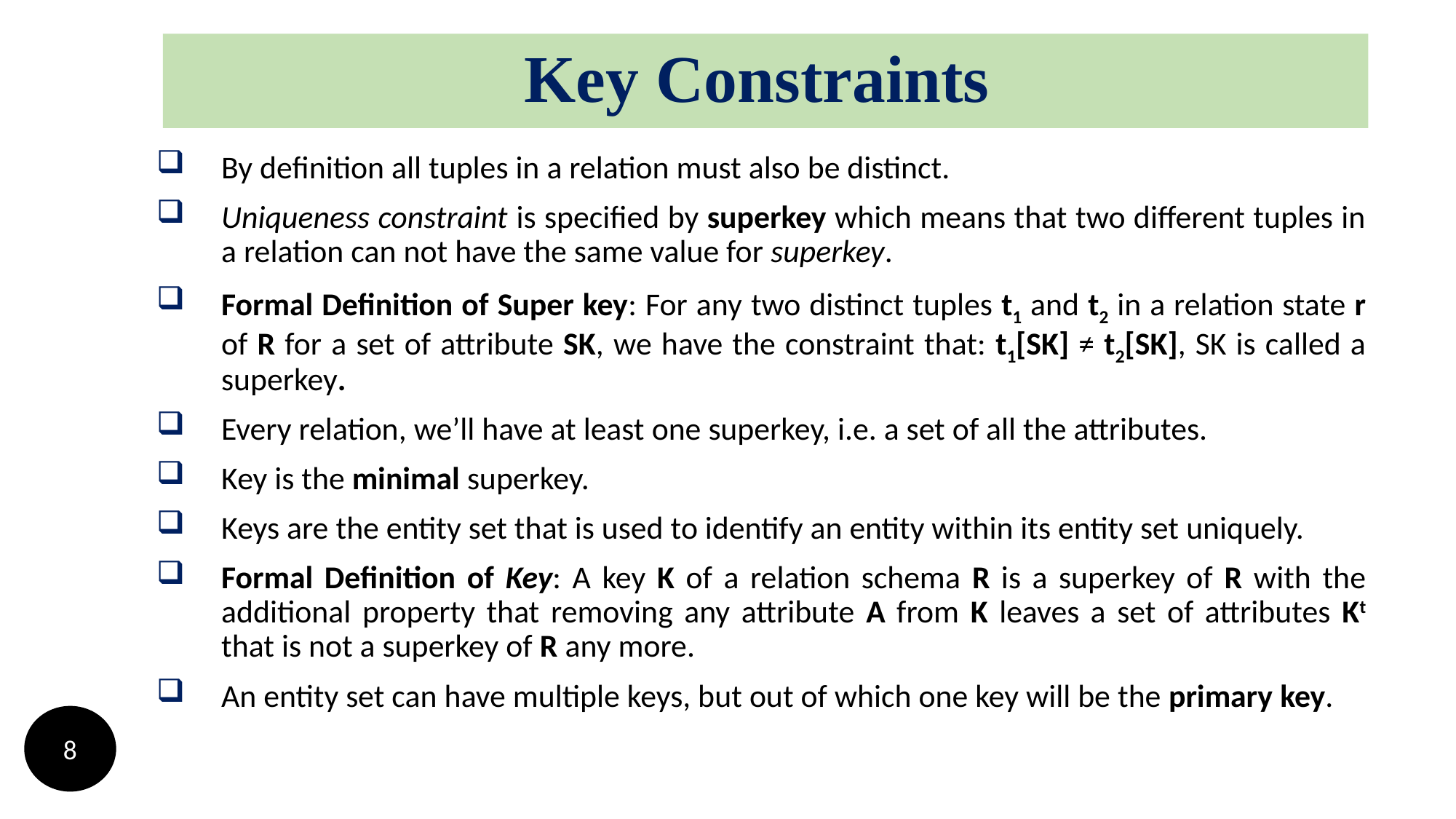

# Key Constraints
By definition all tuples in a relation must also be distinct.
Uniqueness constraint is specified by superkey which means that two different tuples in a relation can not have the same value for superkey.
Formal Definition of Super key: For any two distinct tuples t1 and t2 in a relation state r of R for a set of attribute SK, we have the constraint that: t1[SK] ≠ t2[SK], SK is called a superkey.
Every relation, we’ll have at least one superkey, i.e. a set of all the attributes.
Key is the minimal superkey.
Keys are the entity set that is used to identify an entity within its entity set uniquely.
Formal Definition of Key: A key K of a relation schema R is a superkey of R with the additional property that removing any attribute A from K leaves a set of attributes Kt that is not a superkey of R any more.
An entity set can have multiple keys, but out of which one key will be the primary key.

8